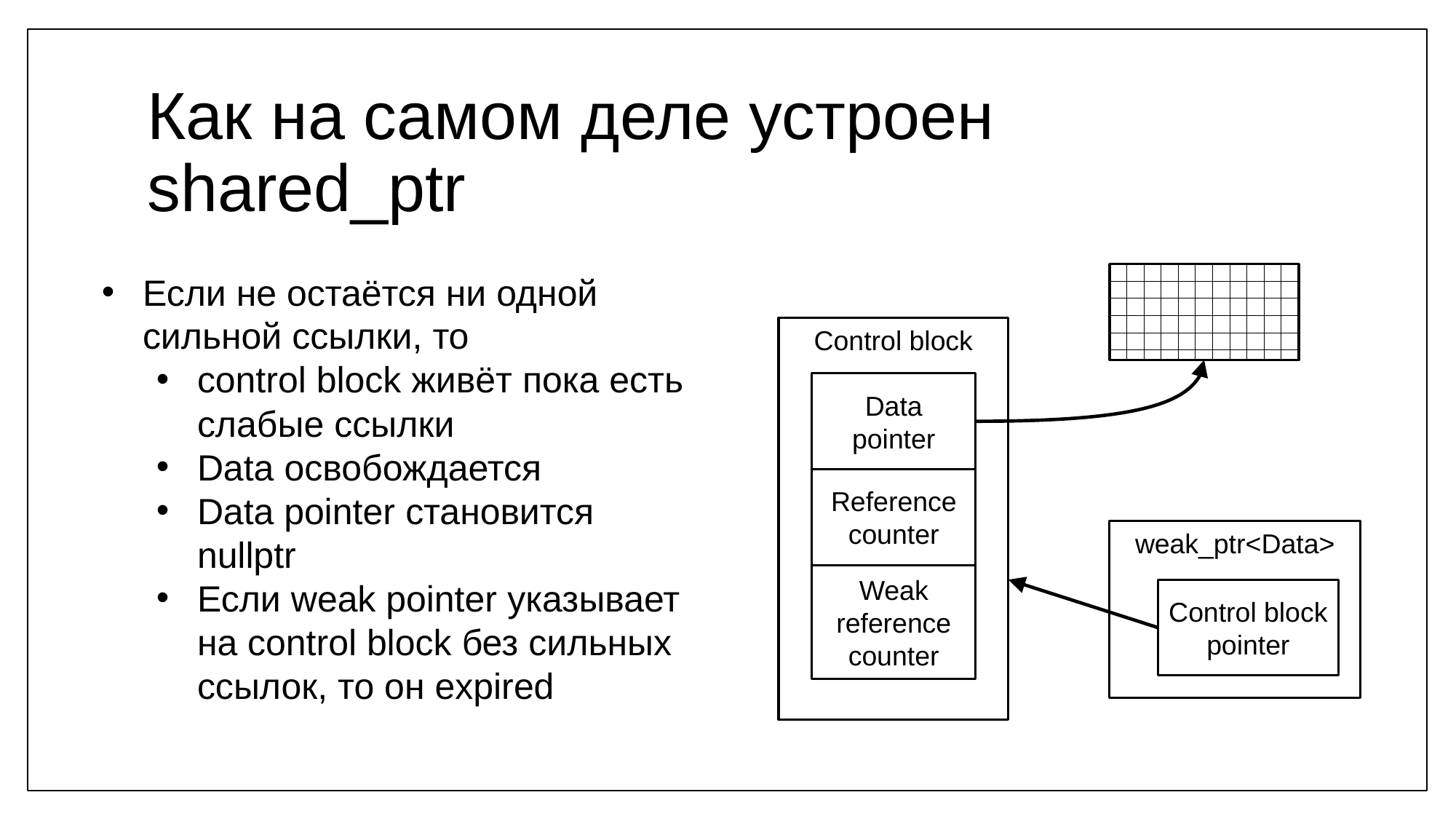

# Как на самом деле устроен shared_ptr
Если не остаётся ни одной сильной ссылки, то
control block живёт пока есть слабые ссылки
Data освобождается
Data pointer становится nullptr
Если weak pointer указывает на control block без сильных ссылок, то он expired

Control block
Data pointer
Reference counter
weak_ptr<Data>
Weak reference counter
Control block pointer